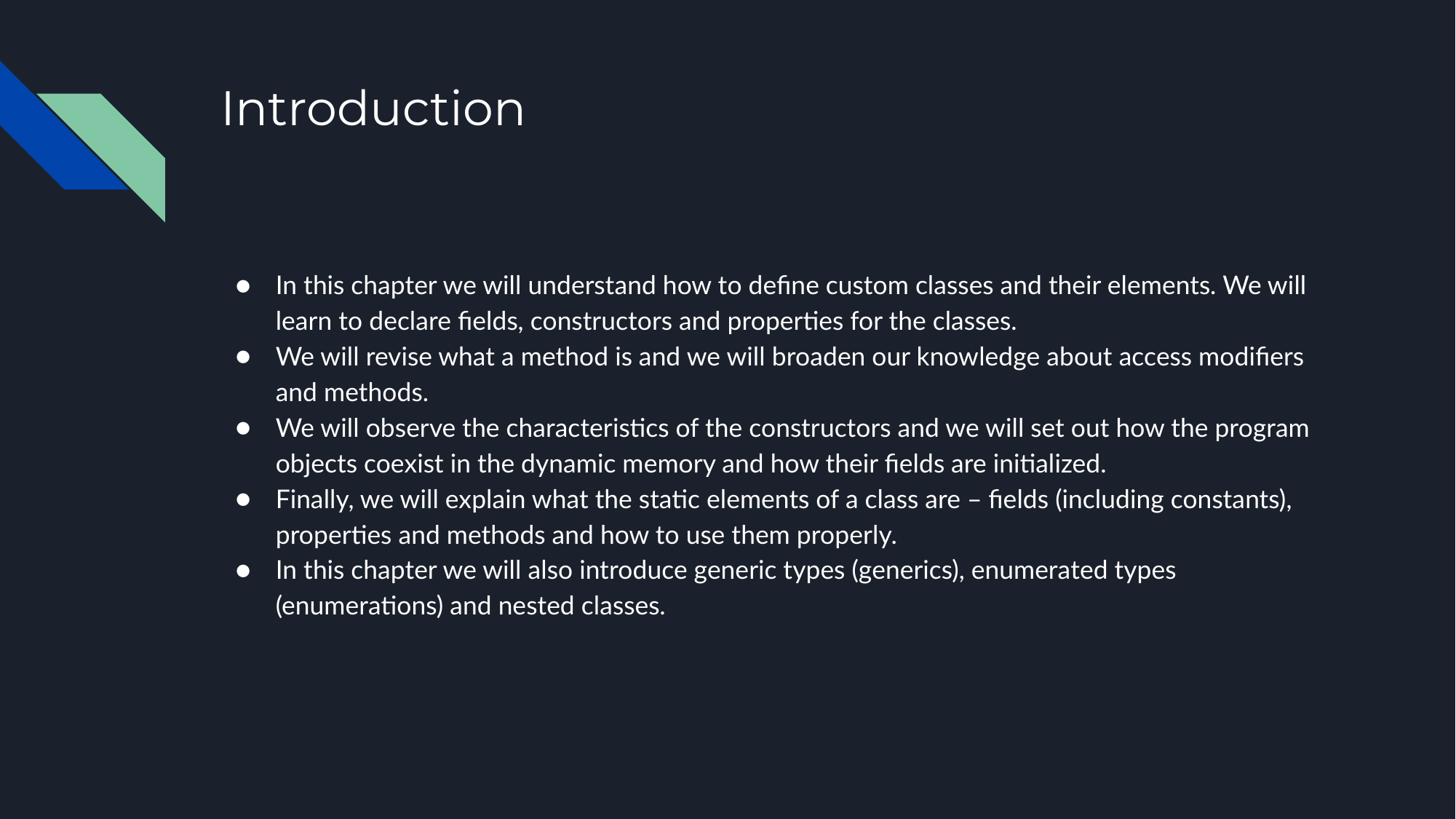

# Introduction
In this chapter we will understand how to define custom classes and their elements. We will learn to declare fields, constructors and properties for the classes.
We will revise what a method is and we will broaden our knowledge about access modifiers and methods.
We will observe the characteristics of the constructors and we will set out how the program objects coexist in the dynamic memory and how their fields are initialized.
Finally, we will explain what the static elements of a class are – fields (including constants), properties and methods and how to use them properly.
In this chapter we will also introduce generic types (generics), enumerated types (enumerations) and nested classes.